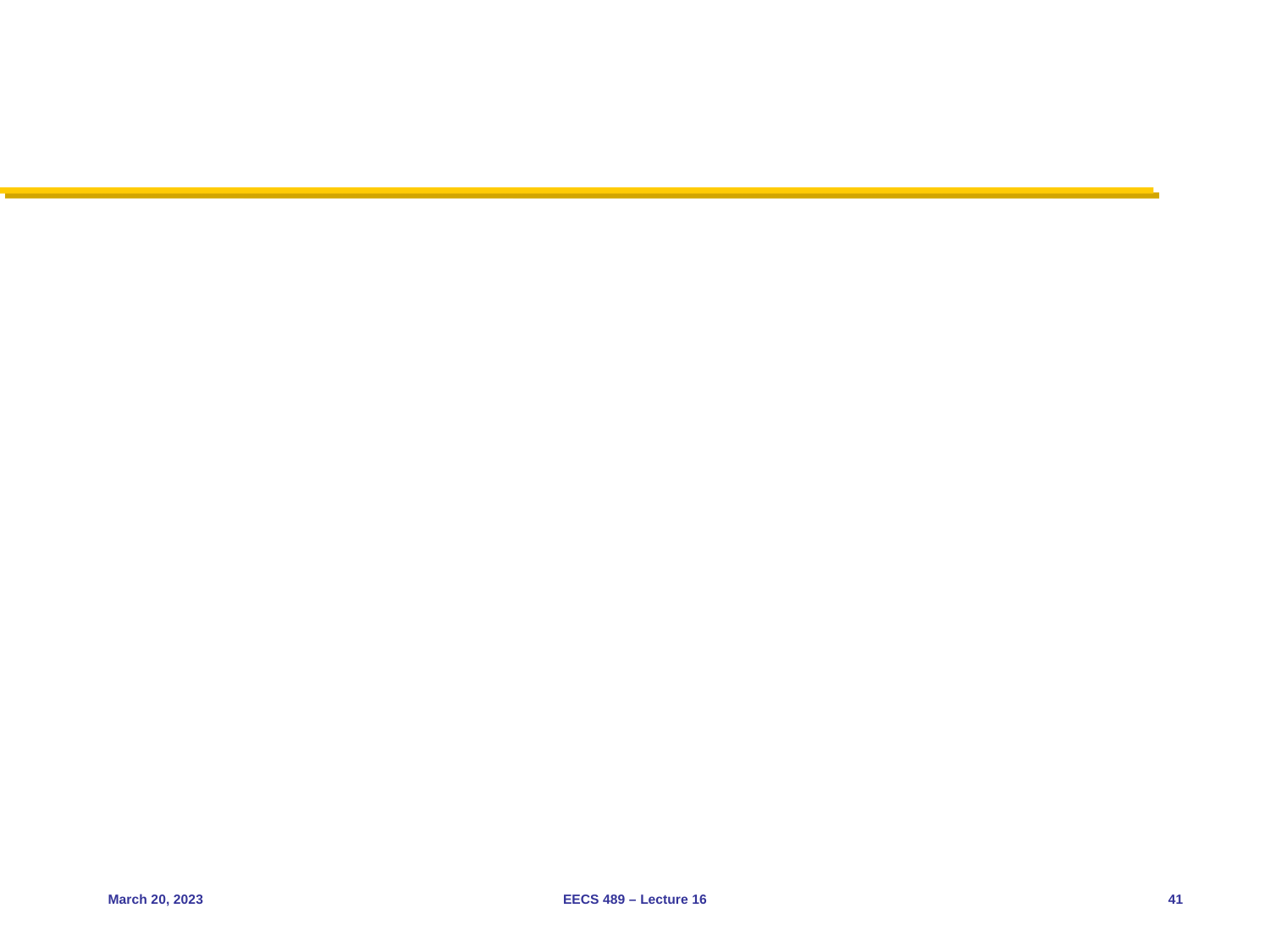

#

March 20, 2023
EECS 489 – Lecture 16
41